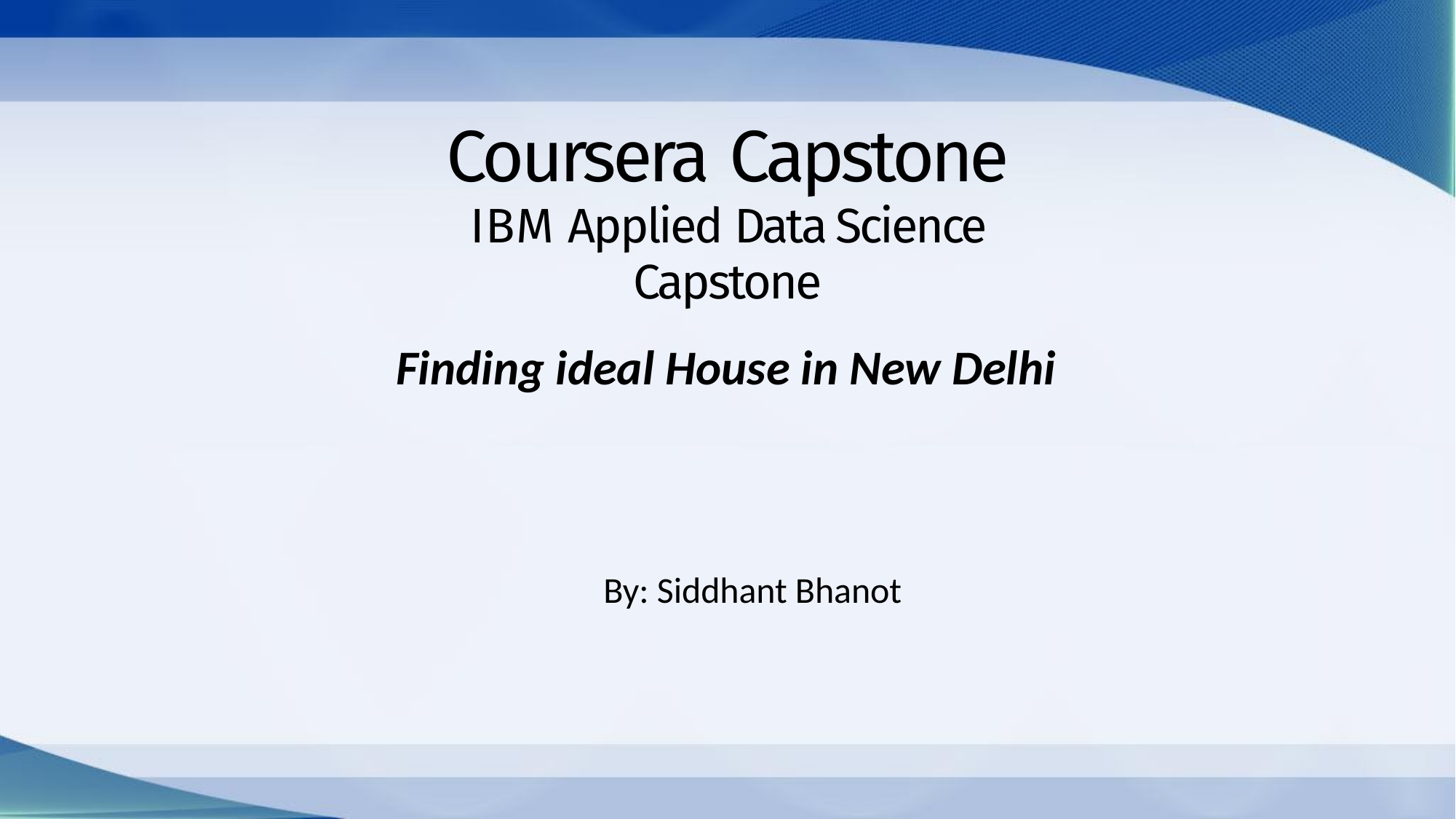

# Coursera Capstone
IBM Applied Data Science Capstone
Finding ideal House in New Delhi
By: Siddhant Bhanot